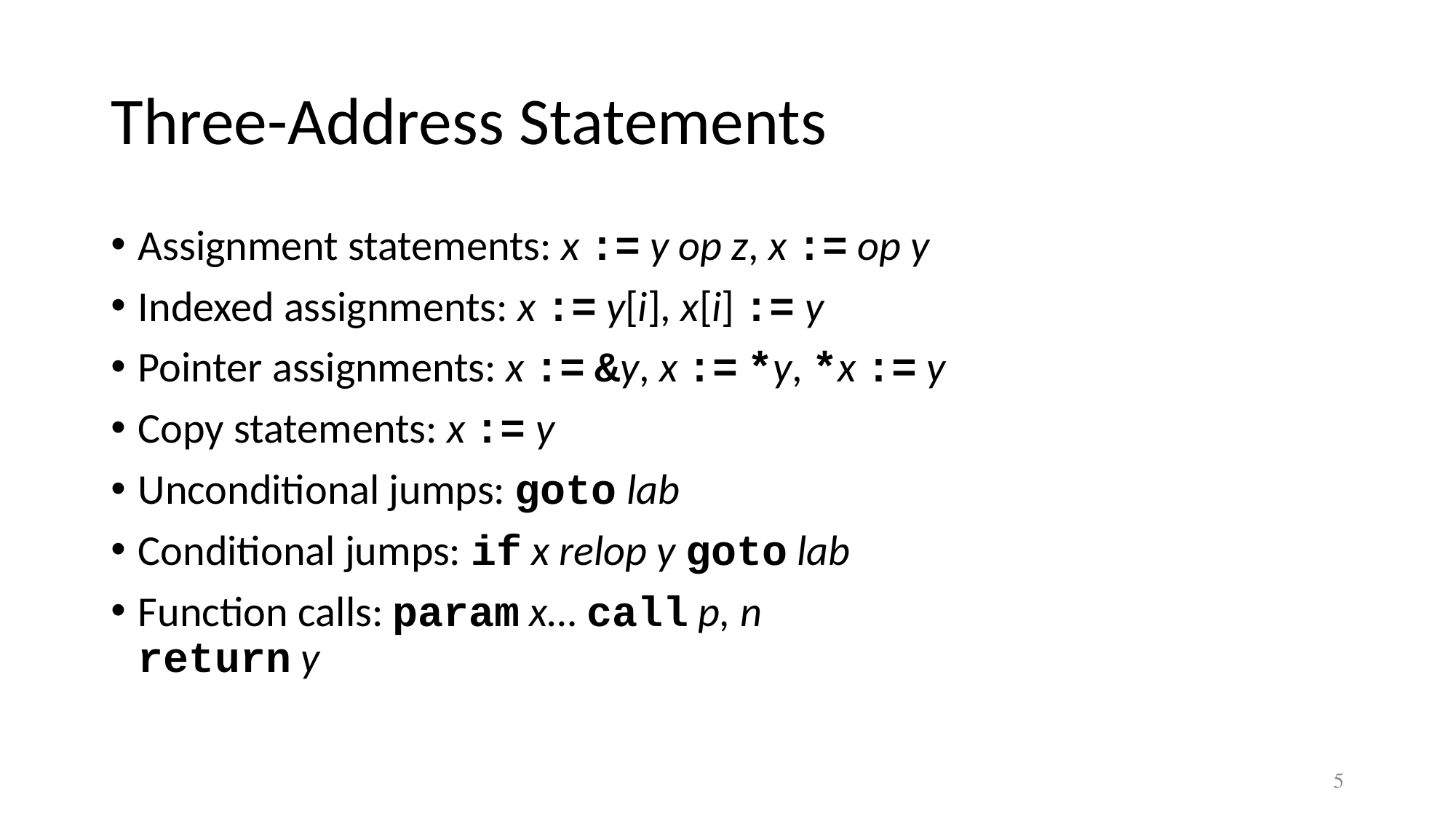

# Three-Address Statements
Assignment statements: x := y op z, x := op y
Indexed assignments: x := y[i], x[i] := y
Pointer assignments: x := &y, x := *y, *x := y
Copy statements: x := y
Unconditional jumps: goto lab
Conditional jumps: if x relop y goto lab
Function calls: param x… call p, n
return y
5